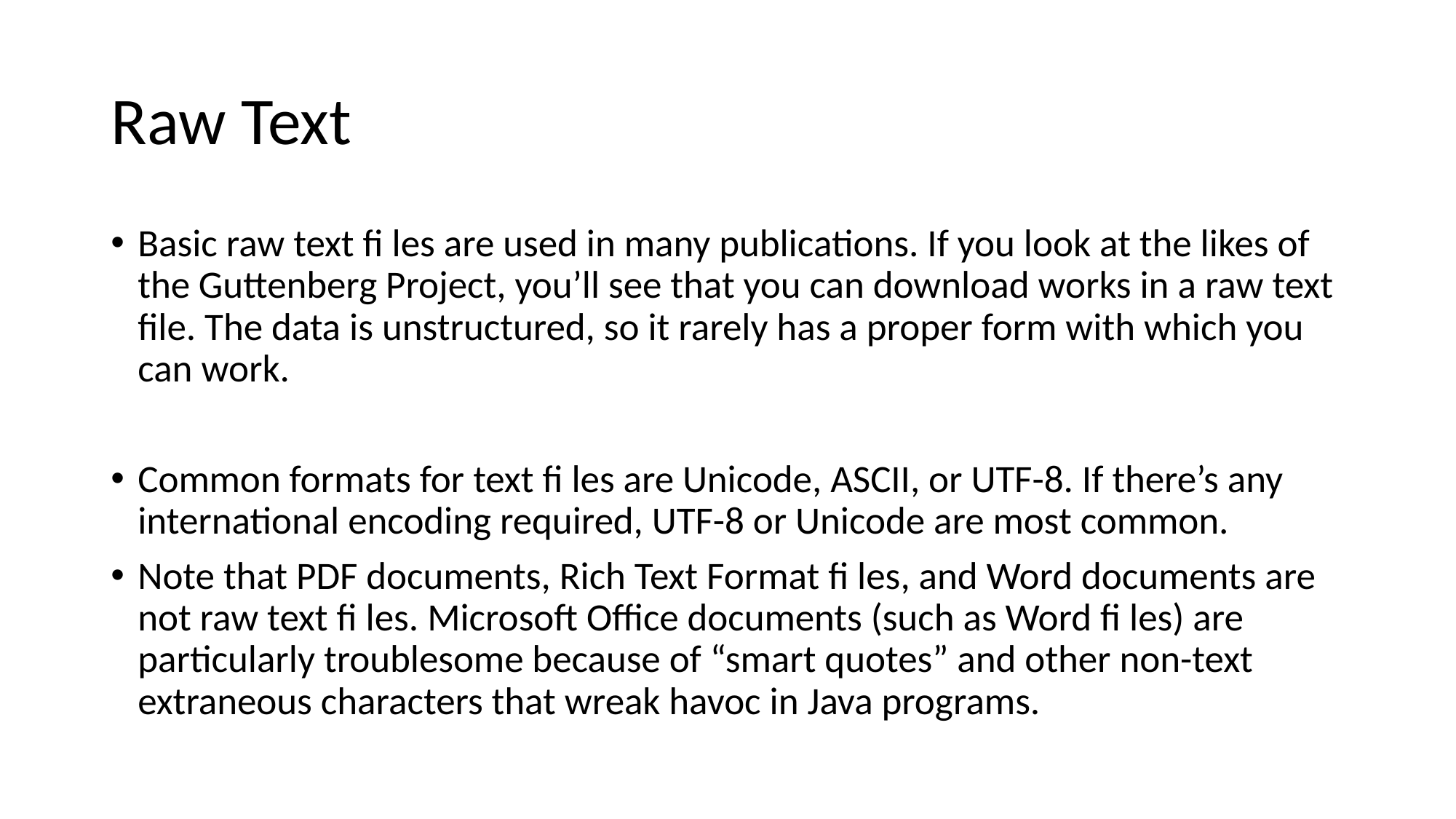

# Raw Text
Basic raw text fi les are used in many publications. If you look at the likes of the Guttenberg Project, you’ll see that you can download works in a raw text file. The data is unstructured, so it rarely has a proper form with which you can work.

Common formats for text fi les are Unicode, ASCII, or UTF-8. If there’s any international encoding required, UTF-8 or Unicode are most common.
Note that PDF documents, Rich Text Format fi les, and Word documents are not raw text fi les. Microsoft Office documents (such as Word fi les) are particularly troublesome because of “smart quotes” and other non-text extraneous characters that wreak havoc in Java programs.